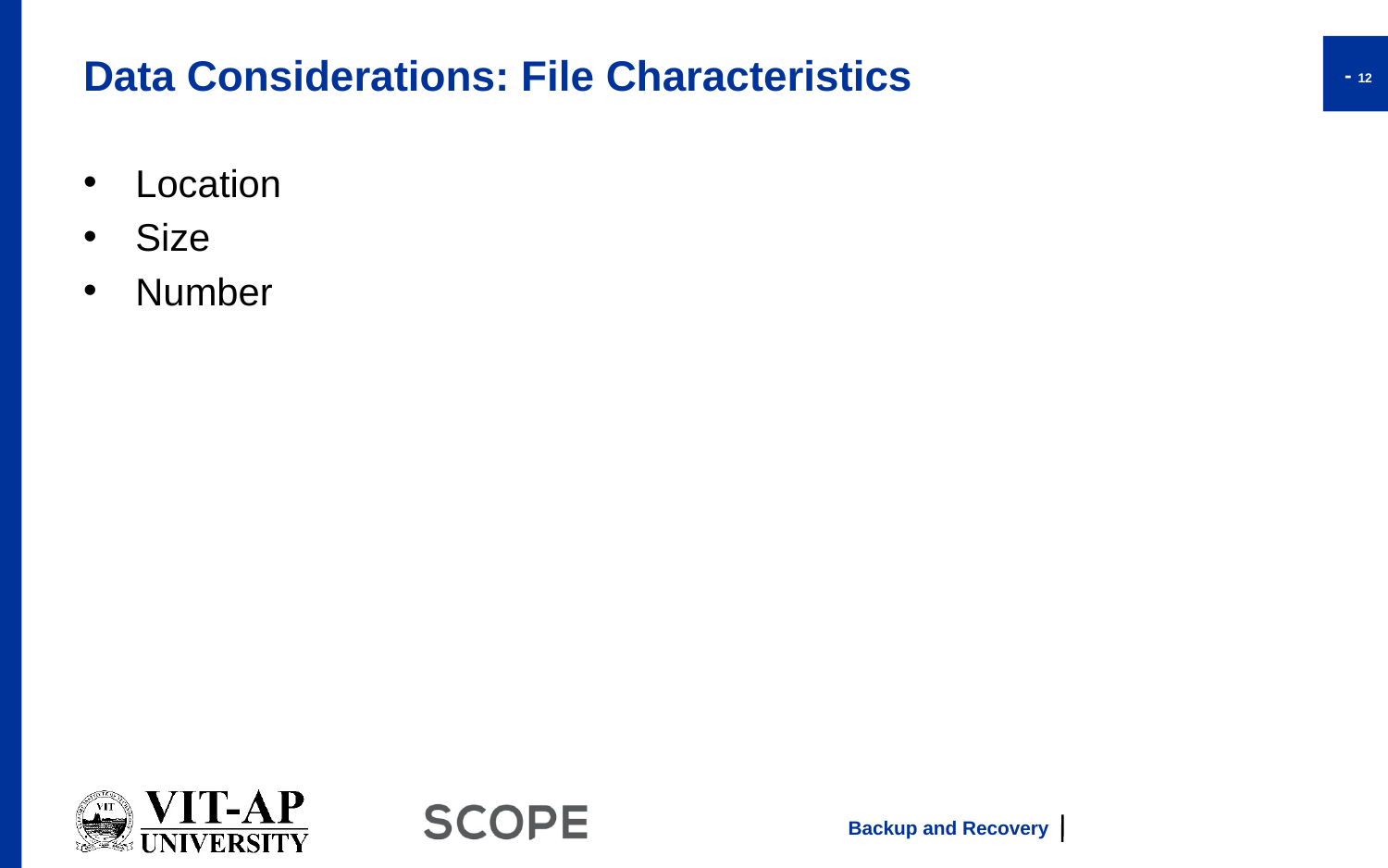

# Data Considerations: File Characteristics
Location
Size
Number

 - 12
Backup and Recovery